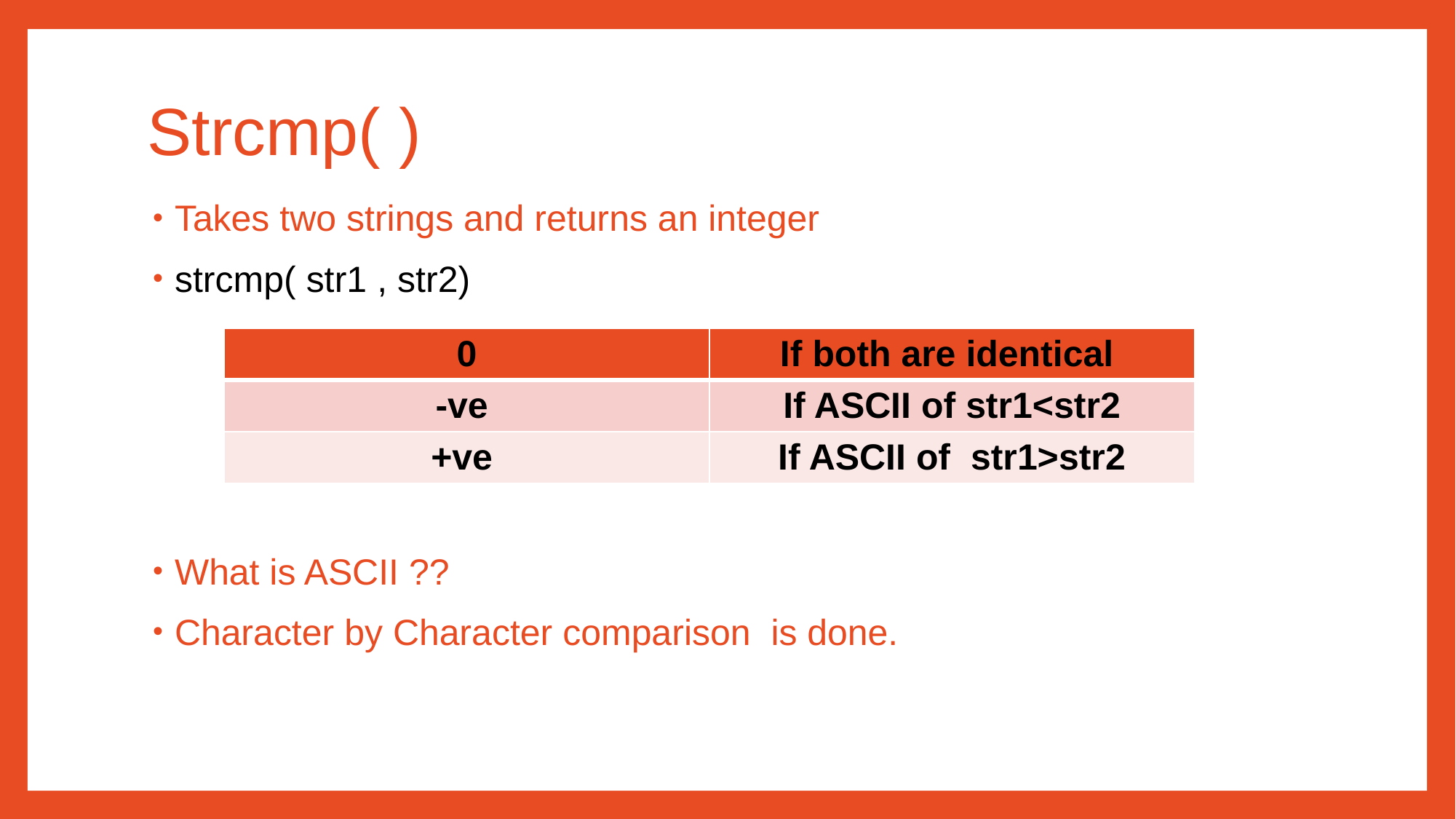

# Strcmp( )
Takes two strings and returns an integer
strcmp( str1 , str2)

What is ASCII ??
Character by Character comparison  is done.
| 0 | If both are identical |
| --- | --- |
| -ve | If ASCII of str1<str2 |
| +ve | If ASCII of str1>str2 |